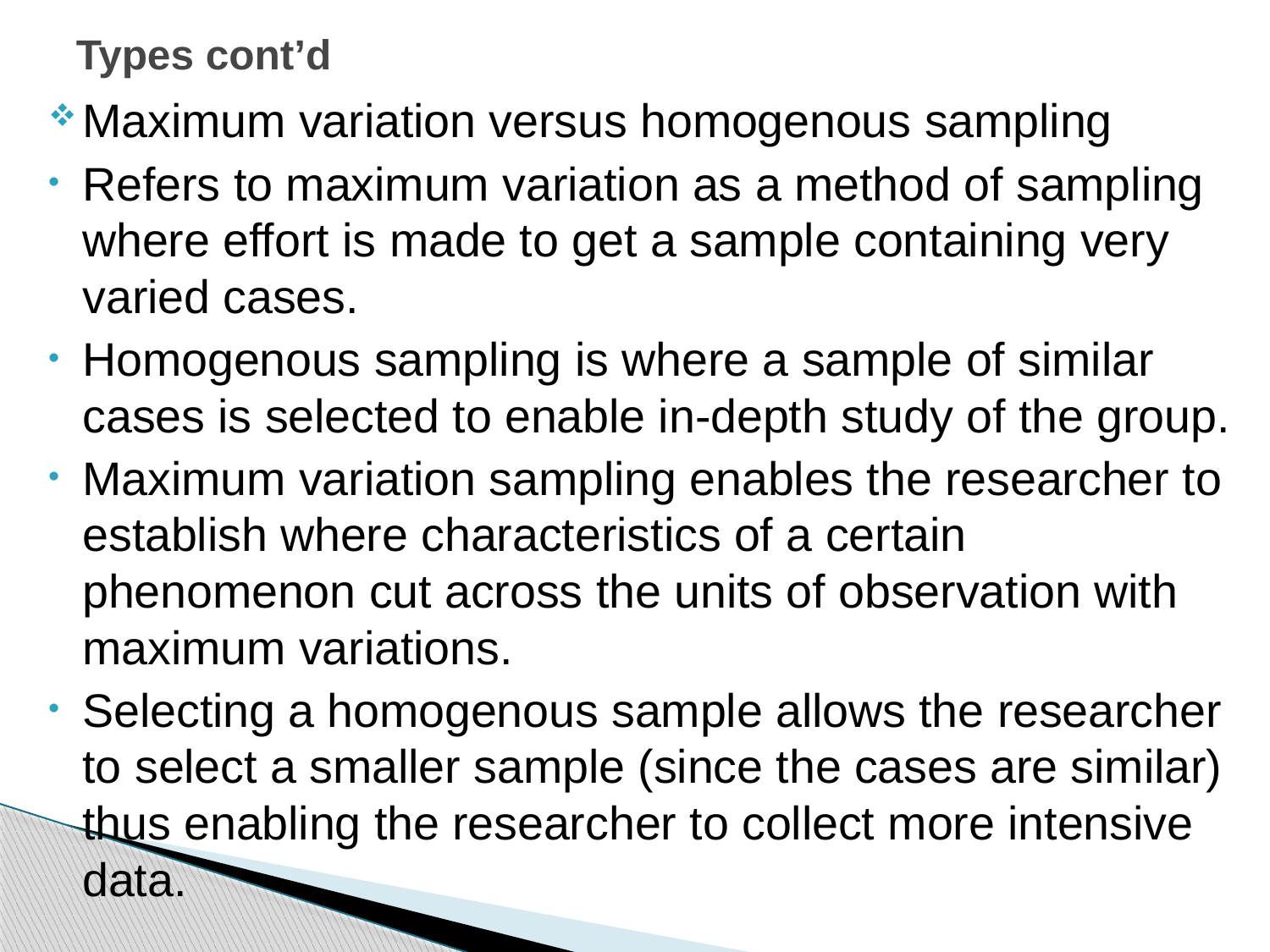

# Types cont’d
Maximum variation versus homogenous sampling
Refers to maximum variation as a method of sampling where effort is made to get a sample containing very varied cases.
Homogenous sampling is where a sample of similar cases is selected to enable in-depth study of the group.
Maximum variation sampling enables the researcher to establish where characteristics of a certain phenomenon cut across the units of observation with maximum variations.
Selecting a homogenous sample allows the researcher to select a smaller sample (since the cases are similar)  thus enabling the researcher to collect more intensive data.